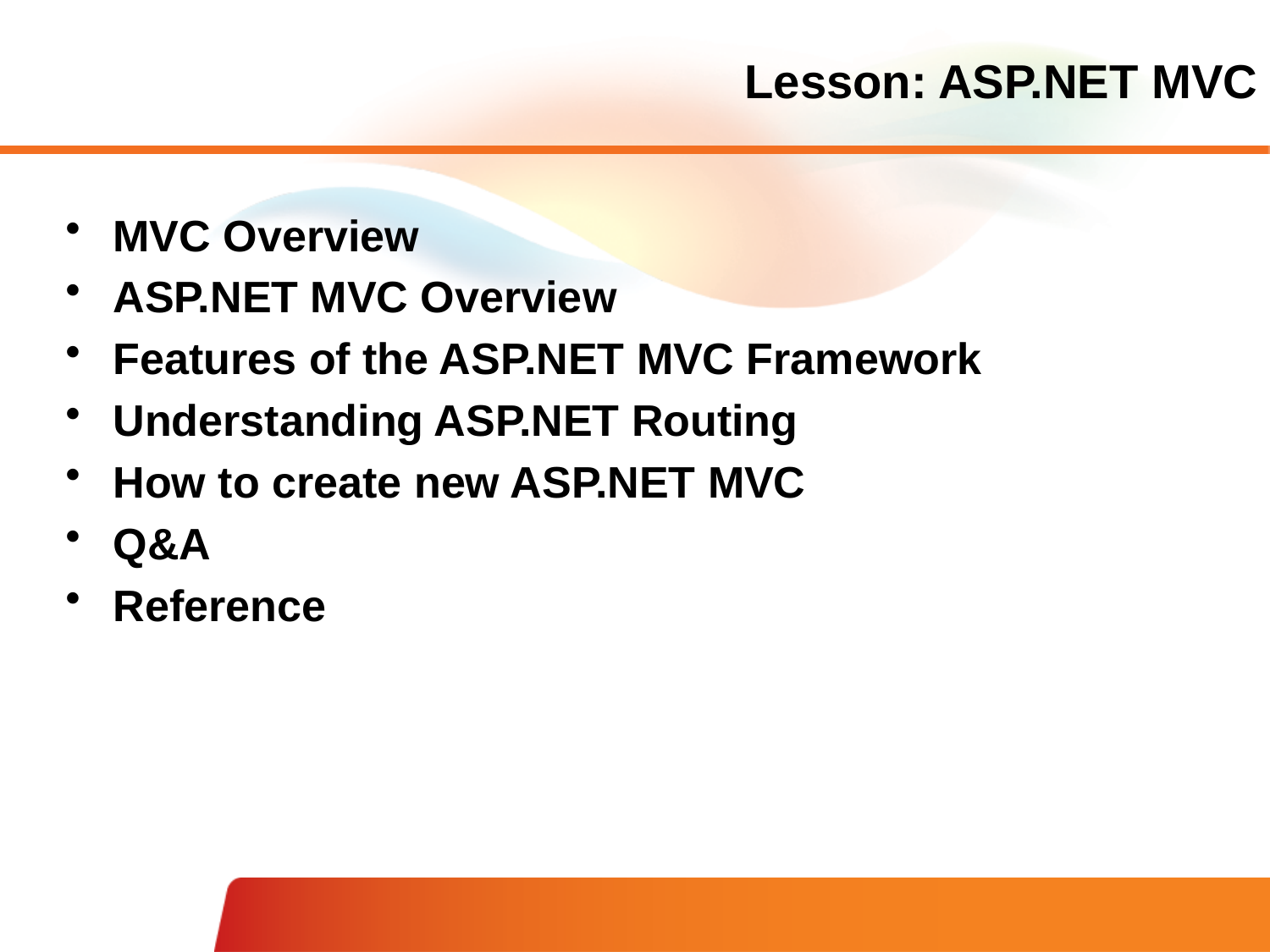

Lesson: ASP.NET MVC
MVC Overview
ASP.NET MVC Overview
Features of the ASP.NET MVC Framework
Understanding ASP.NET Routing
How to create new ASP.NET MVC
Q&A
Reference